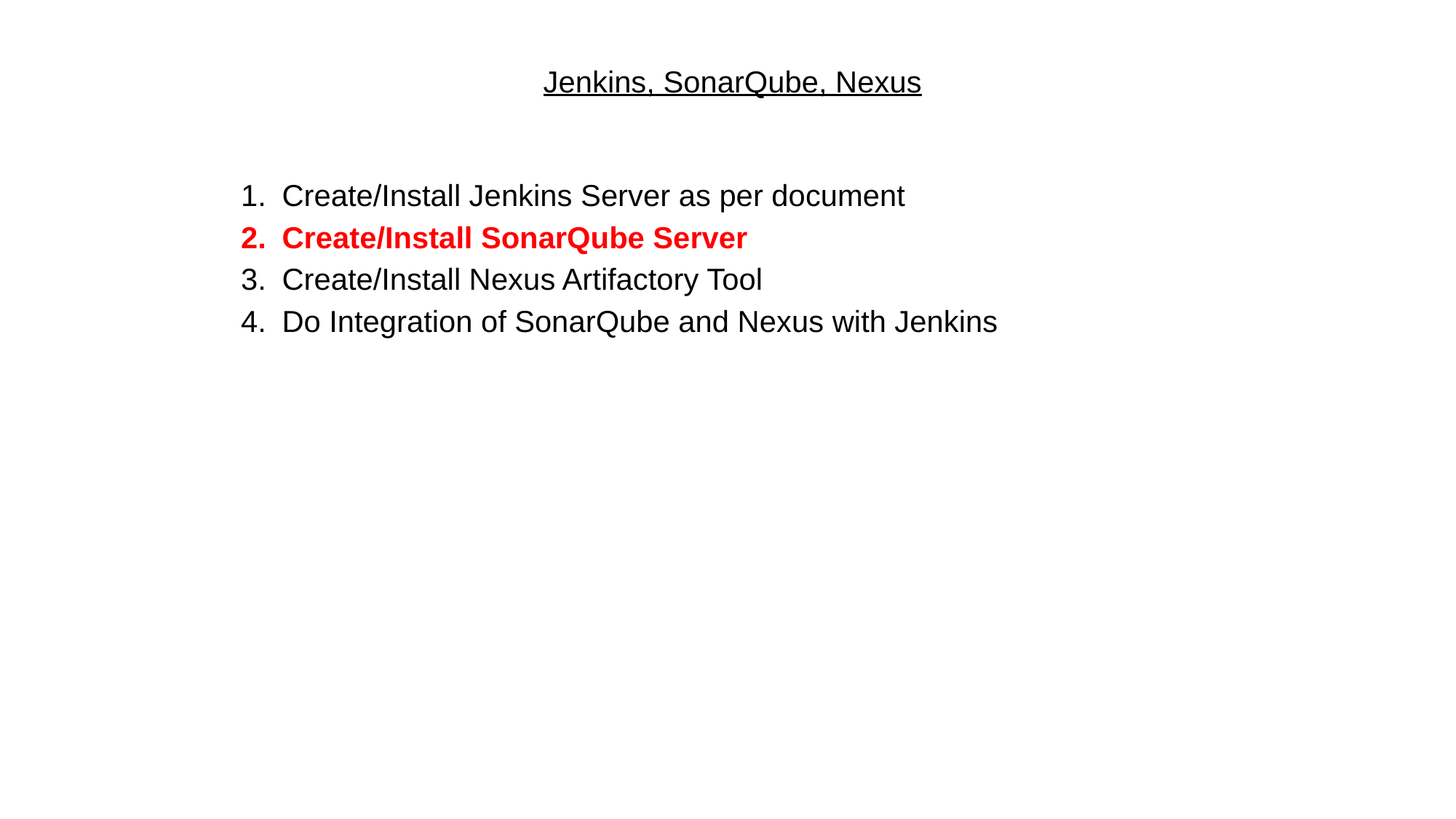

Jenkins, SonarQube, Nexus

Create/Install Jenkins Server as per document
Create/Install SonarQube Server
Create/Install Nexus Artifactory Tool
Do Integration of SonarQube and Nexus with Jenkins